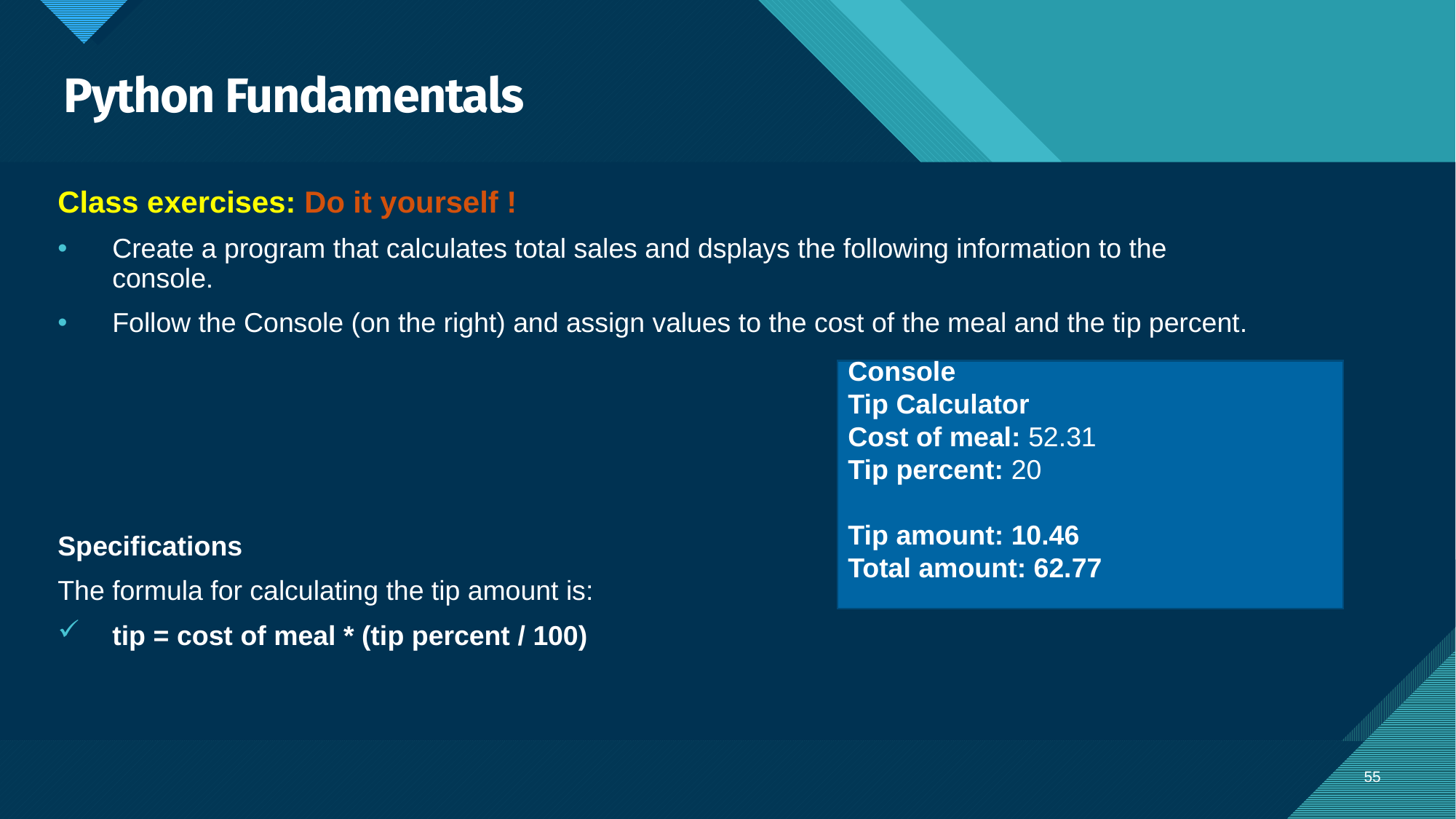

Python Fundamentals
Class exercises: Do it yourself !
Create a program that calculates total sales and dsplays the following information to the console.
Follow the Console (on the right) and assign values to the cost of the meal and the tip percent.

Specifications
The formula for calculating the tip amount is:
tip = cost of meal * (tip percent / 100)
Console
Tip Calculator
Cost of meal: 52.31
Tip percent: 20

Tip amount: 10.46
Total amount: 62.77

55